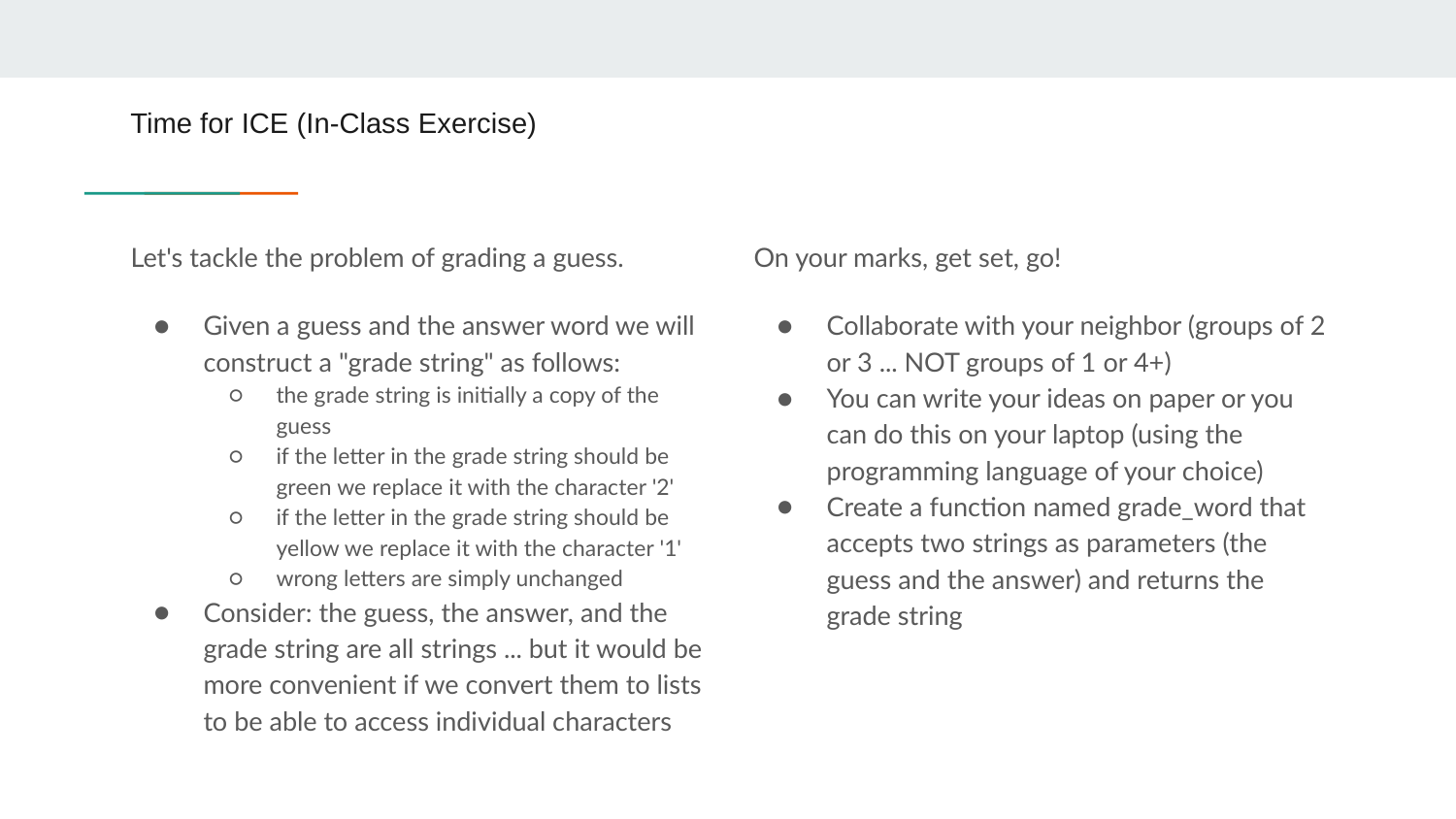

# Time for ICE (In-Class Exercise)
Let's tackle the problem of grading a guess.
Given a guess and the answer word we will construct a "grade string" as follows:
the grade string is initially a copy of the guess
if the letter in the grade string should be green we replace it with the character '2'
if the letter in the grade string should be yellow we replace it with the character '1'
wrong letters are simply unchanged
Consider: the guess, the answer, and the grade string are all strings ... but it would be more convenient if we convert them to lists to be able to access individual characters
On your marks, get set, go!
Collaborate with your neighbor (groups of 2 or 3 ... NOT groups of 1 or 4+)
You can write your ideas on paper or you can do this on your laptop (using the programming language of your choice)
Create a function named grade_word that accepts two strings as parameters (the guess and the answer) and returns the grade string